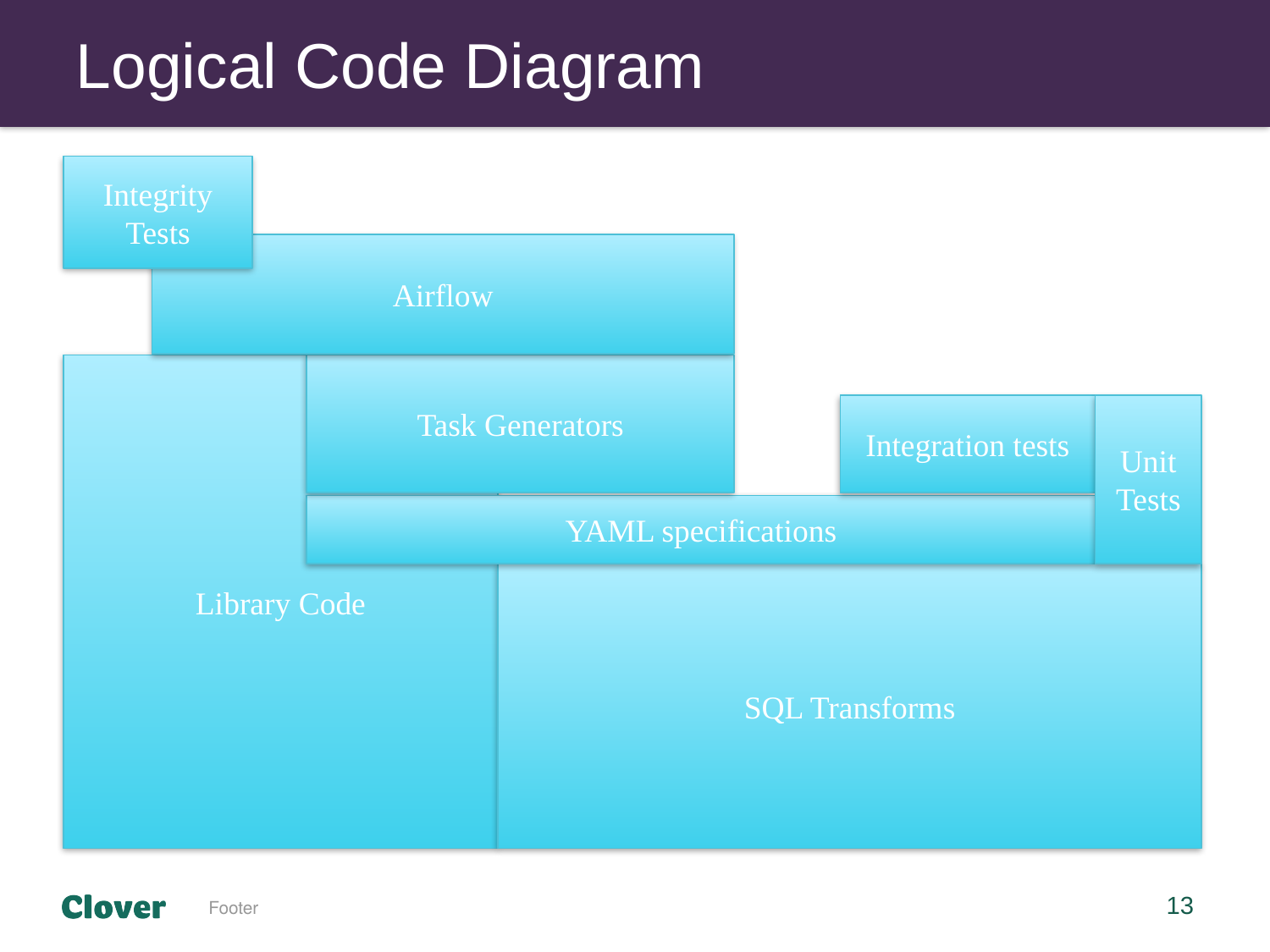

# Logical Code Diagram
Integrity Tests
Airflow
Library Code
Task Generators
Integration tests
Unit Tests
YAML specifications
SQL Transforms
Footer